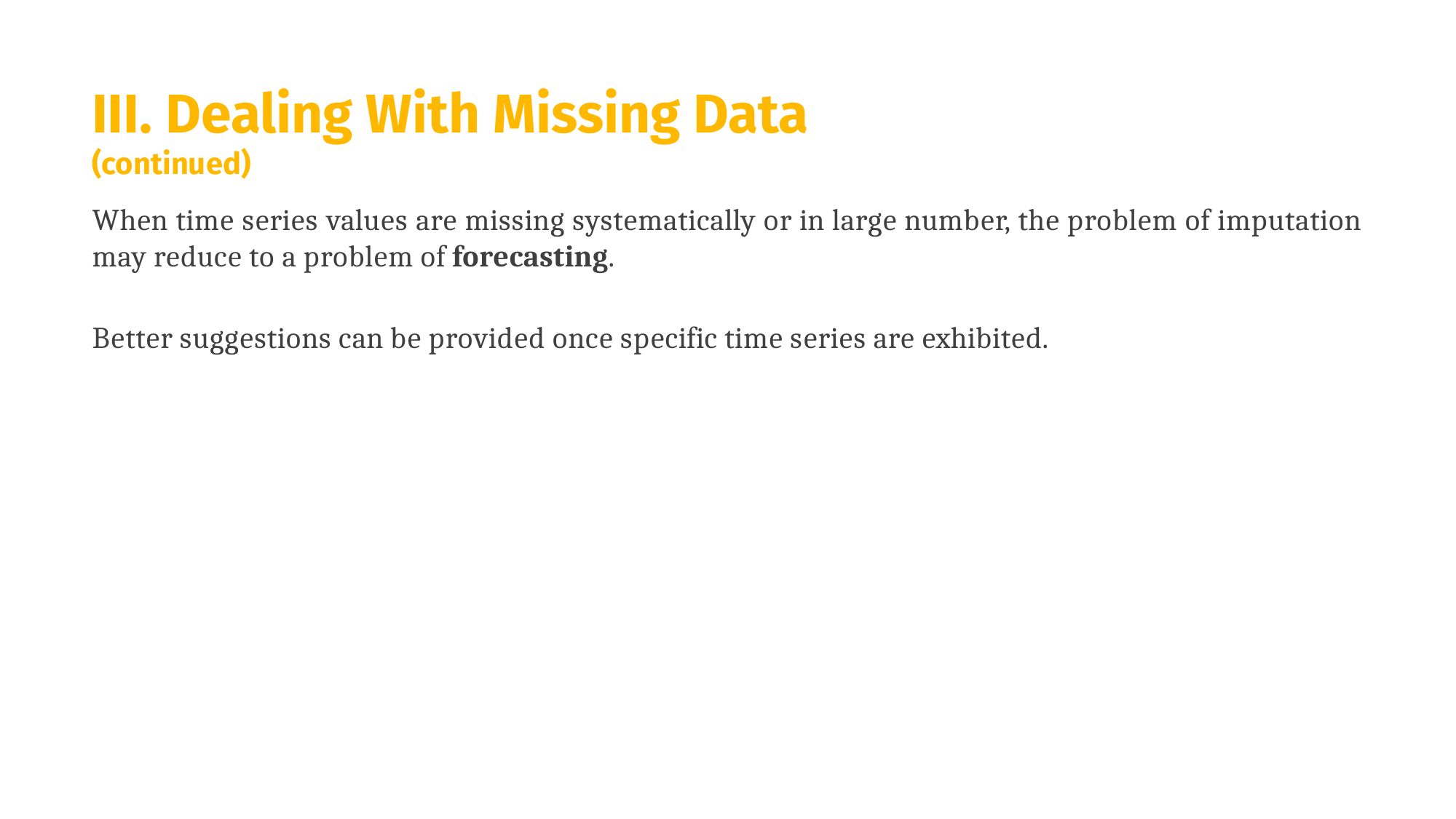

# III. Dealing With Missing Data (continued)
When time series values are missing systematically or in large number, the problem of imputation may reduce to a problem of forecasting.

Better suggestions can be provided once specific time series are exhibited.